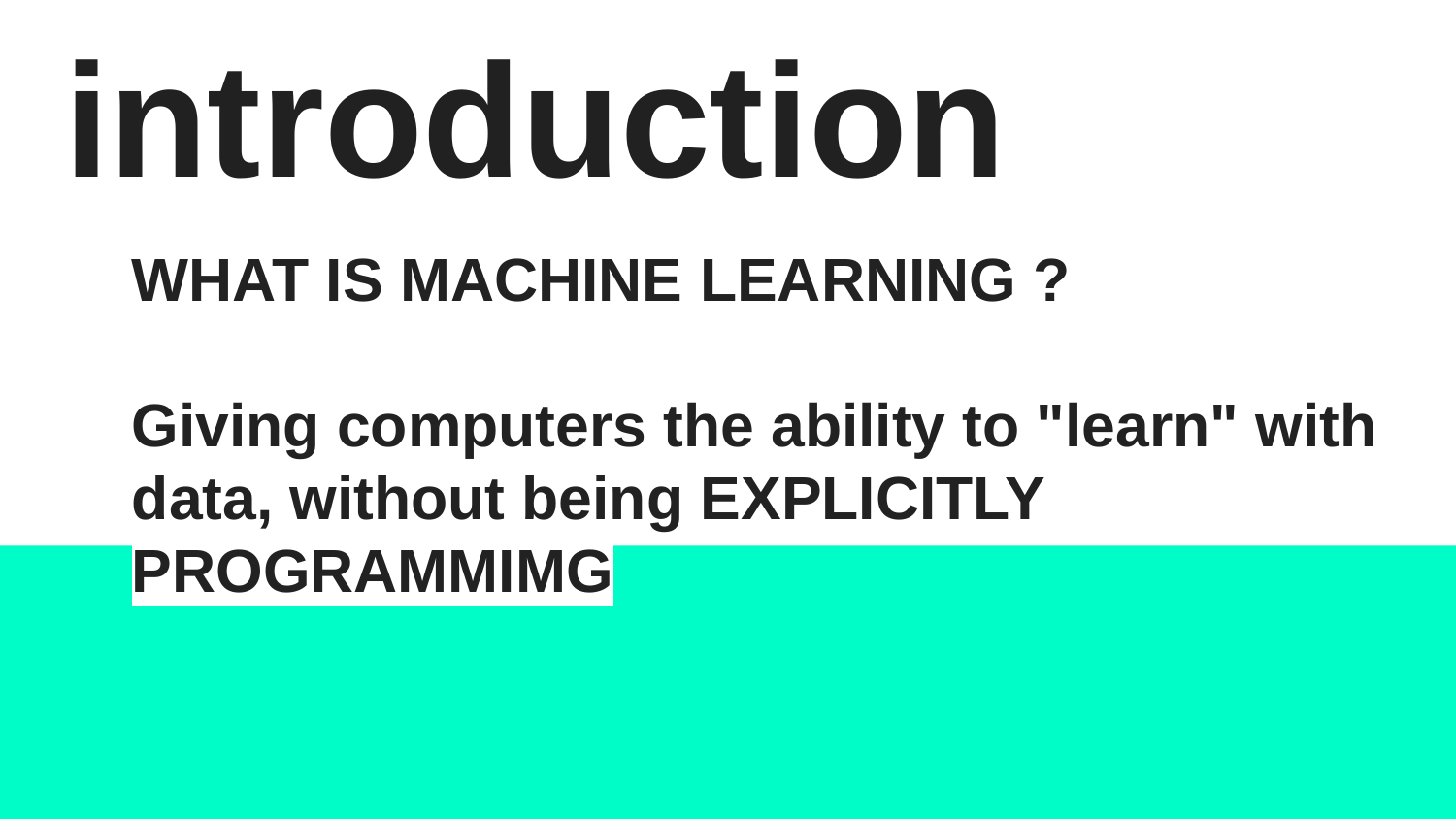

# introduction
WHAT IS MACHINE LEARNING ?

Giving computers the ability to "learn" with data, without being EXPLICITLY PROGRAMMIMG